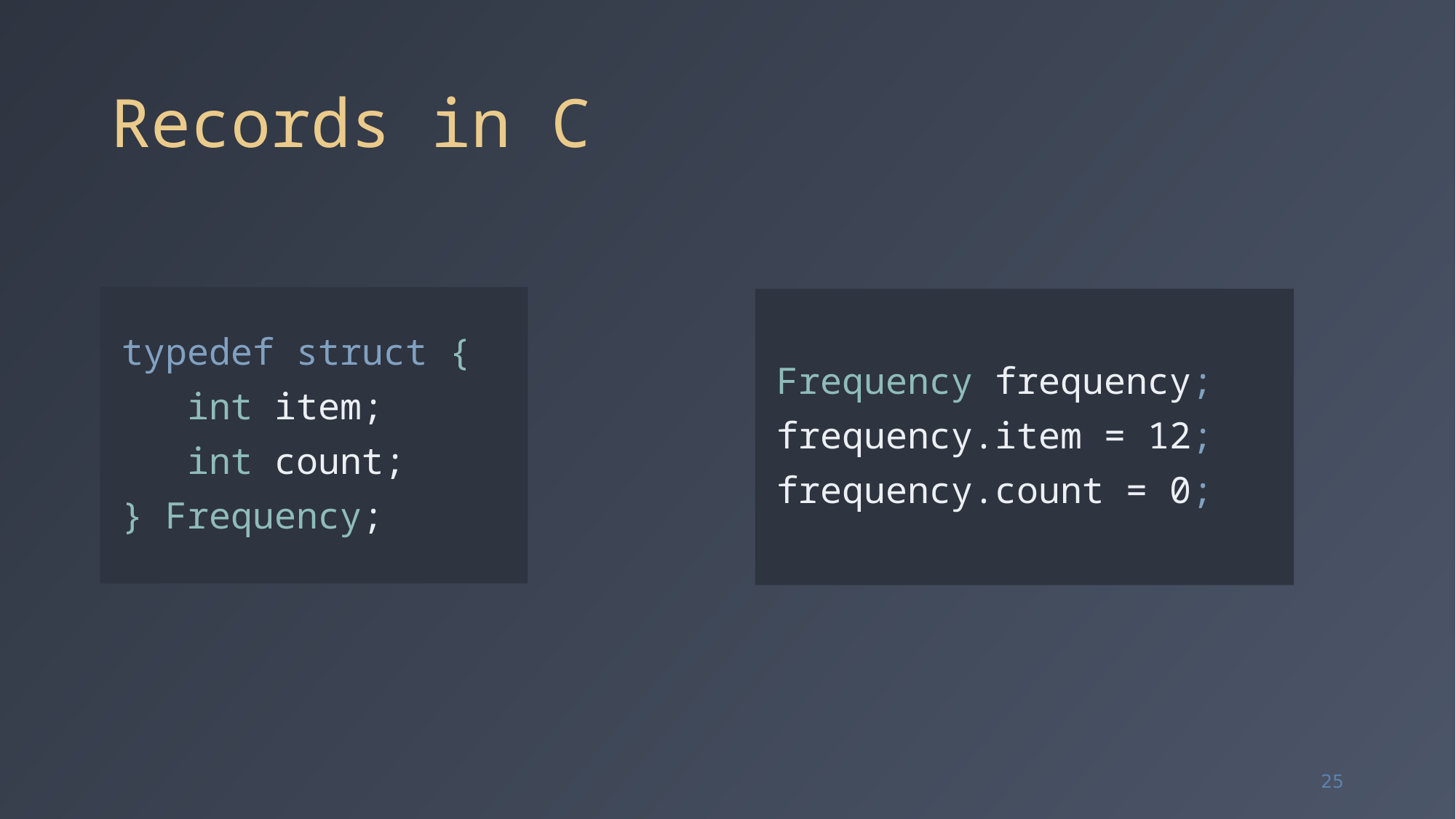

# Records in C
typedef struct {
   int item;
   int count;
} Frequency;
Frequency frequency;
frequency.item = 12;
frequency.count = 0;
25